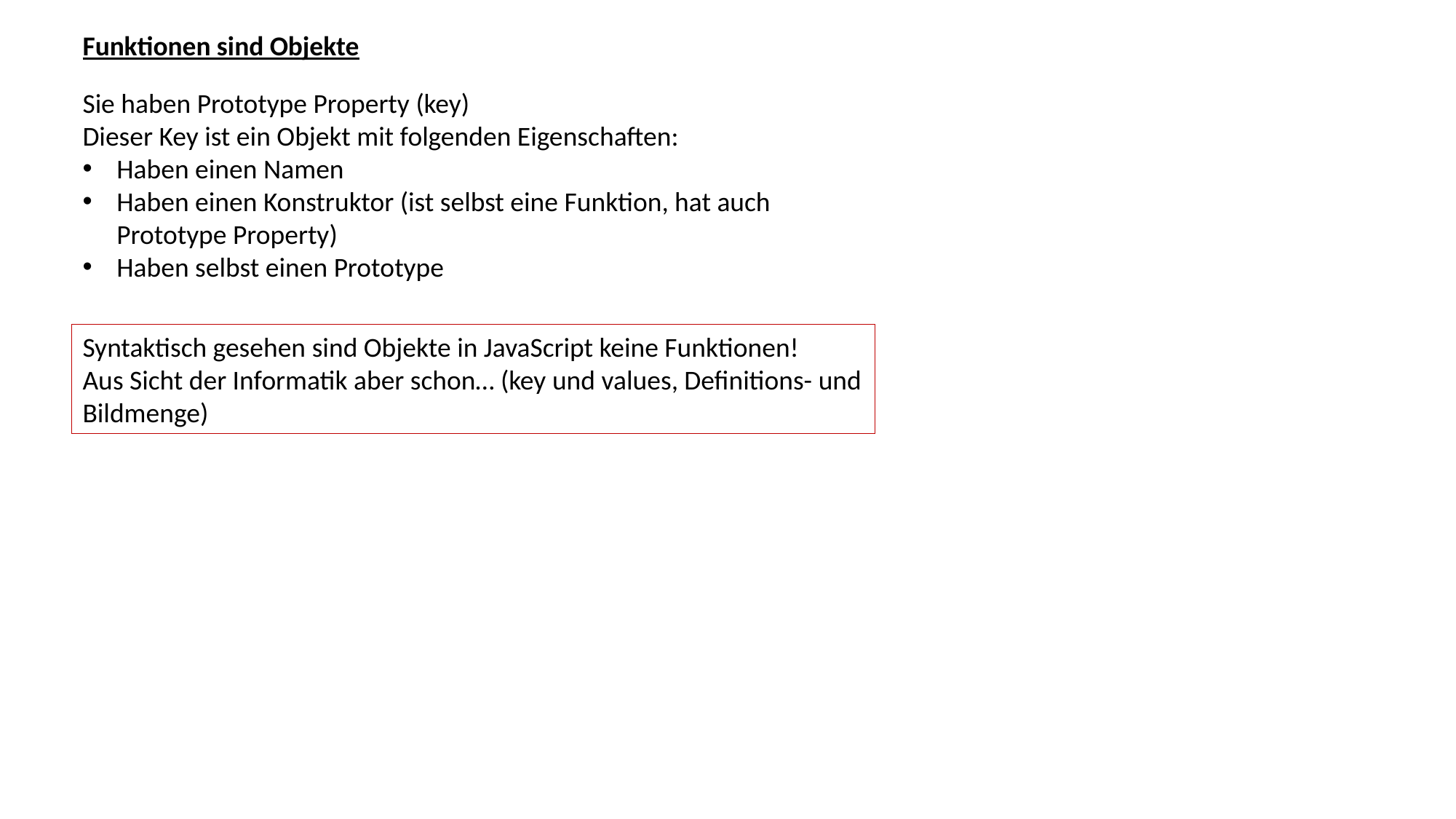

Funktionen sind Objekte
Sie haben Prototype Property (key)
Dieser Key ist ein Objekt mit folgenden Eigenschaften:
Haben einen Namen
Haben einen Konstruktor (ist selbst eine Funktion, hat auch Prototype Property)
Haben selbst einen Prototype

Syntaktisch gesehen sind Objekte in JavaScript keine Funktionen!
Aus Sicht der Informatik aber schon… (key und values, Definitions- und Bildmenge)